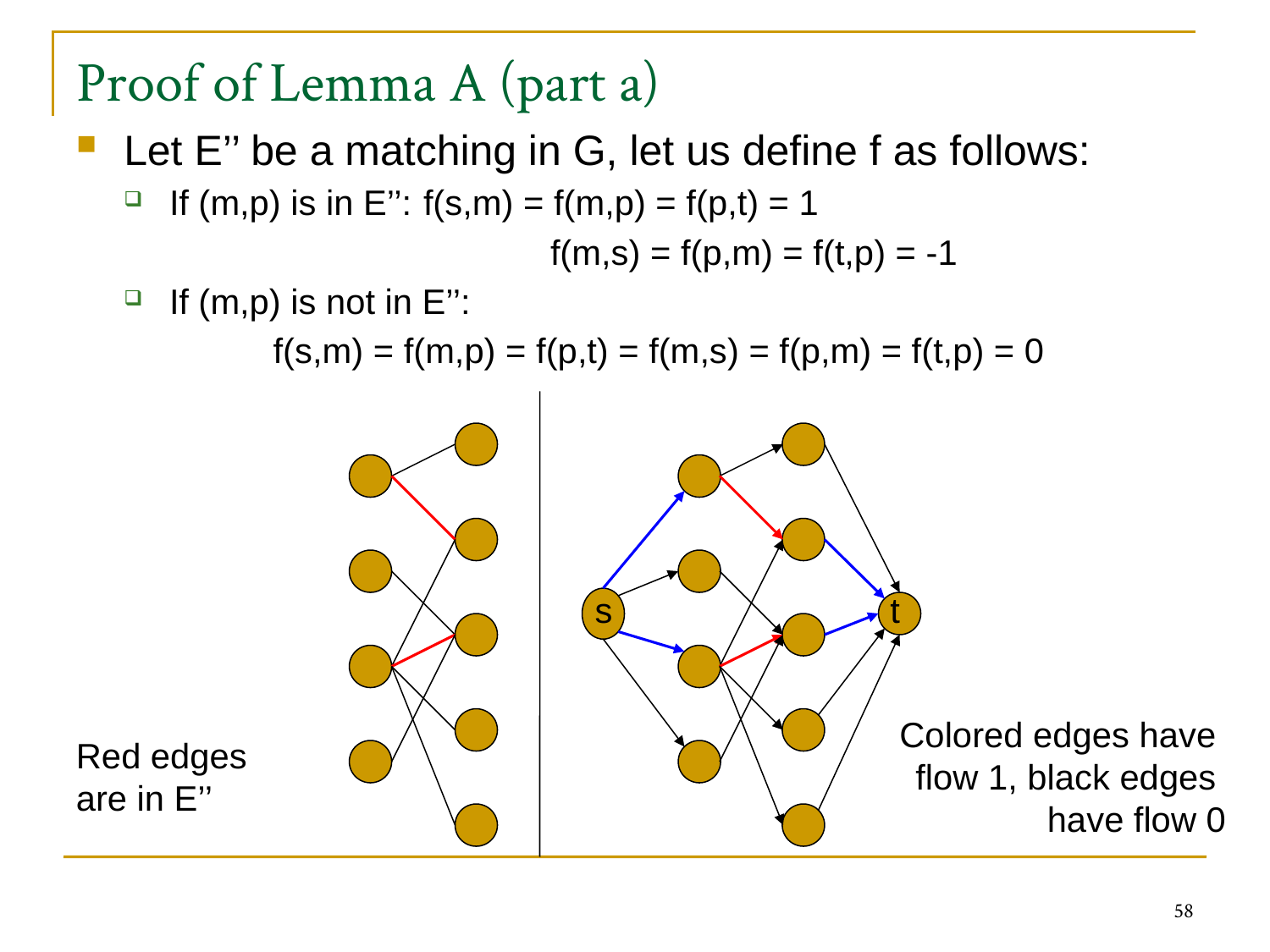

# Proof of Lemma A (part a)
Let E’’ be a matching in G, let us define f as follows:
If (m,p) is in E’’: 	f(s,m) = f(m,p) = f(p,t) = 1
				f(m,s) = f(p,m) = f(t,p) = -1
If (m,p) is not in E’’:
f(s,m) = f(m,p) = f(p,t) = f(m,s) = f(p,m) = f(t,p) = 0

s
t

Colored edges have
flow 1, black edges
have flow 0

Red edges
are in E’’

58